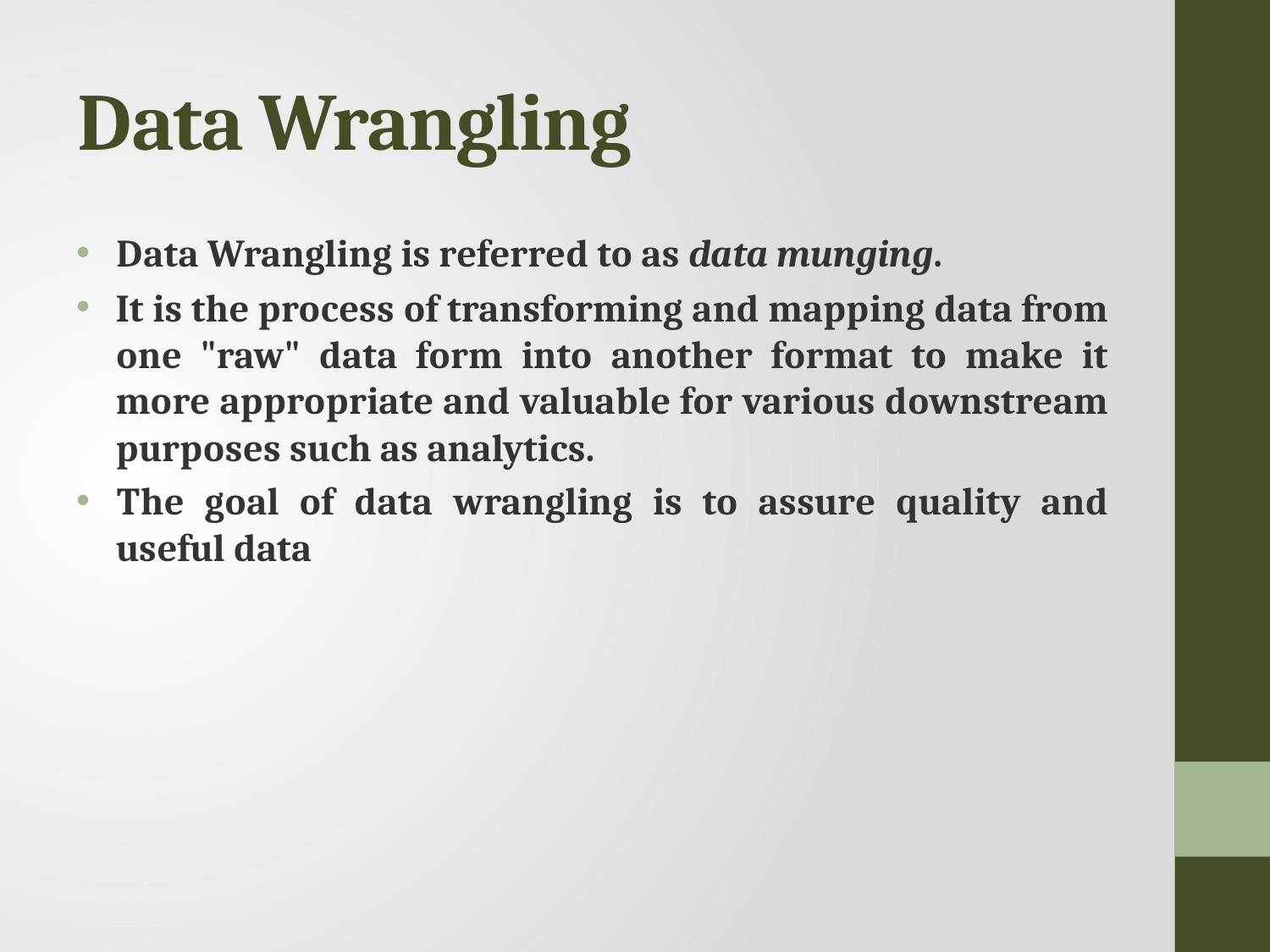

# Data Wrangling
Data Wrangling is referred to as data munging.
It is the process of transforming and mapping data from one "raw" data form into another format to make it more appropriate and valuable for various downstream purposes such as analytics.
The goal of data wrangling is to assure quality and useful data